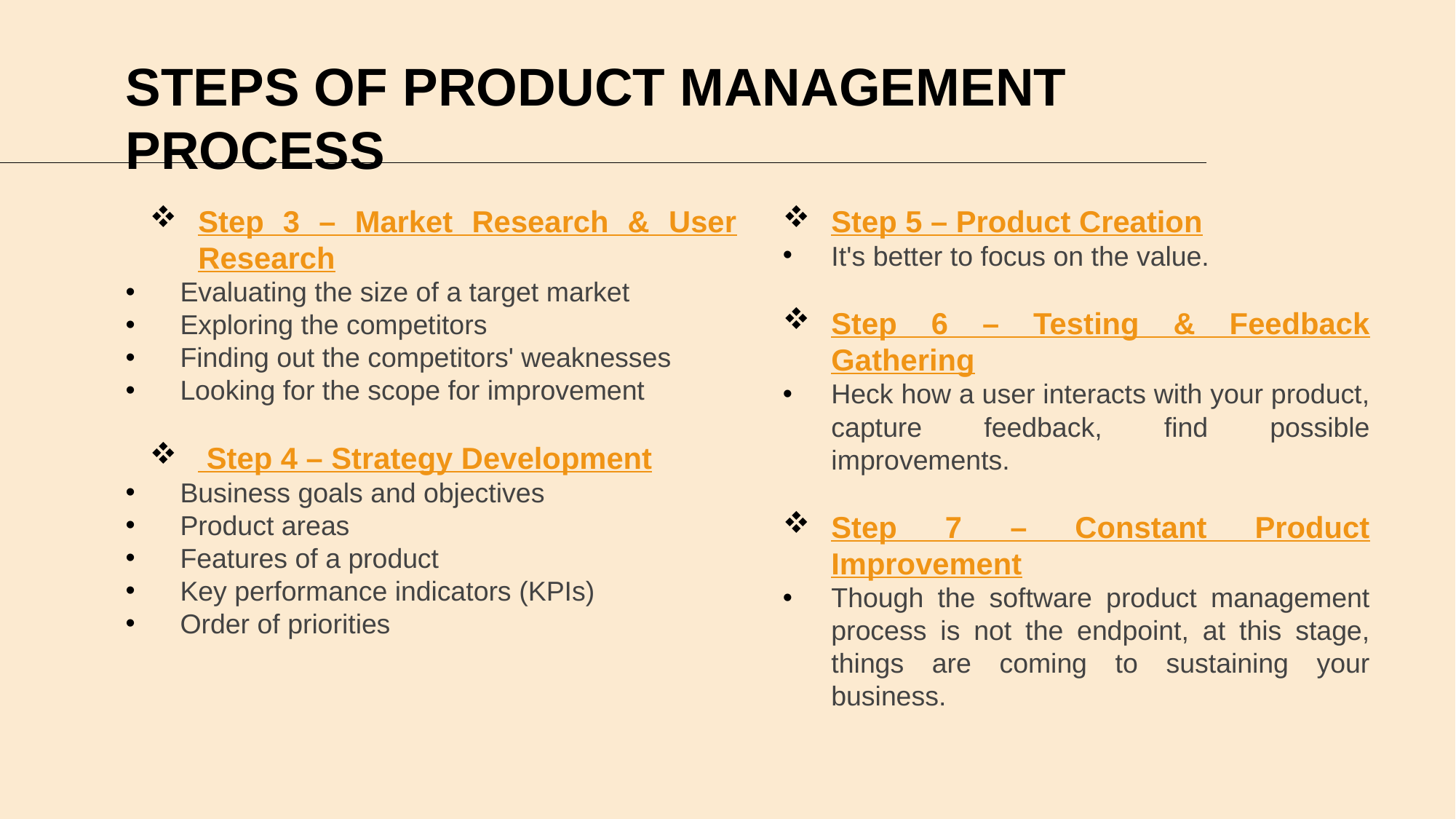

# STEPS OF PRODUCT MANAGEMENT PROCESS
Step 5 – Product Creation
It's better to focus on the value.

Step 6 – Testing & Feedback Gathering
Heck how a user interacts with your product, capture feedback, find possible improvements.

Step 7 – Constant Product Improvement
Though the software product management process is not the endpoint, at this stage, things are coming to sustaining your business.
Step 3 – Market Research & User Research
Evaluating the size of a target market
Exploring the competitors
Finding out the competitors' weaknesses
Looking for the scope for improvement

 Step 4 – Strategy Development
Business goals and objectives
Product areas
Features of a product
Key performance indicators (KPIs)
Order of priorities